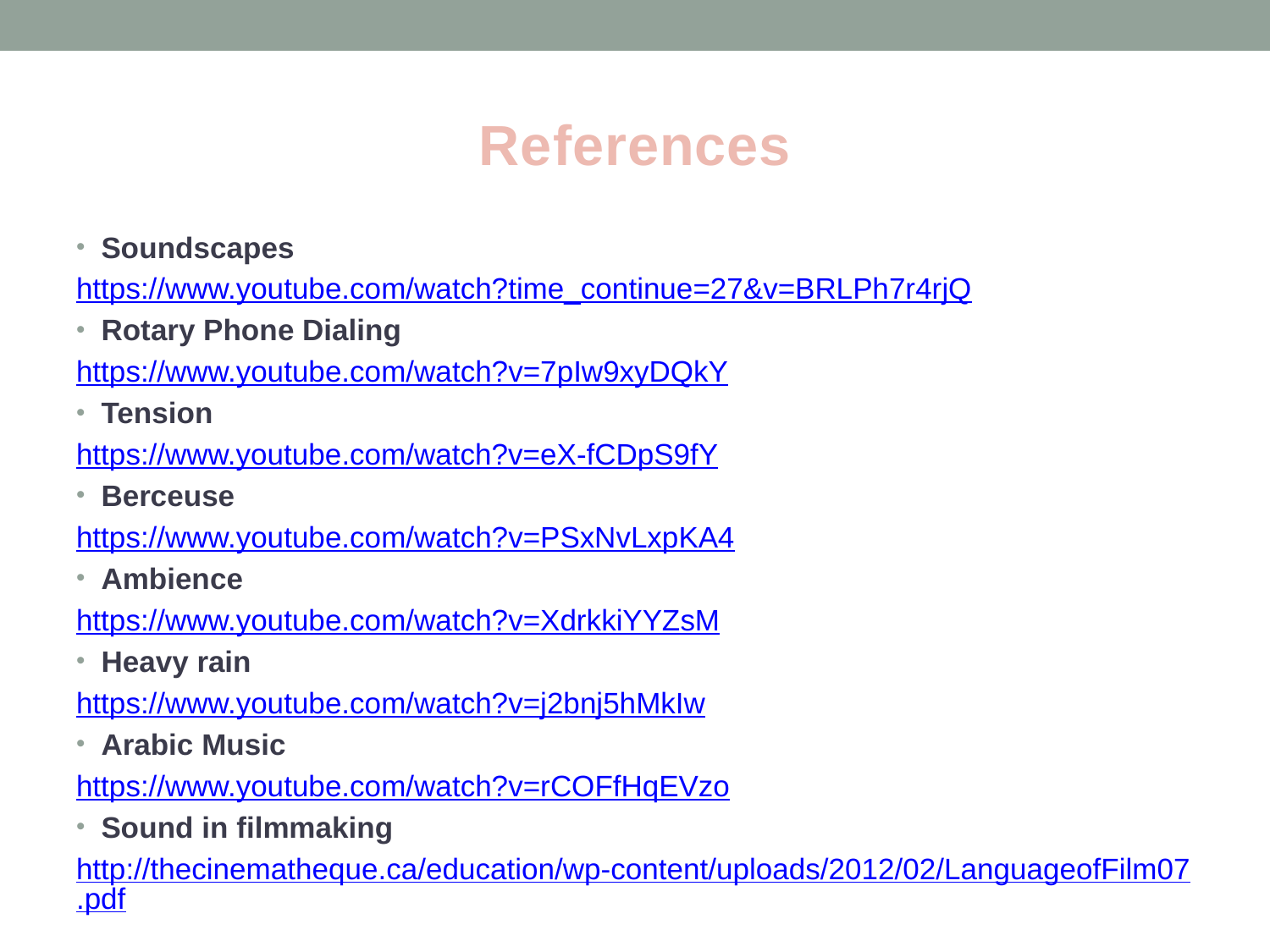

# References
Soundscapes
https://www.youtube.com/watch?time_continue=27&v=BRLPh7r4rjQ
Rotary Phone Dialing
https://www.youtube.com/watch?v=7pIw9xyDQkY
Tension
https://www.youtube.com/watch?v=eX-fCDpS9fY
Berceuse
https://www.youtube.com/watch?v=PSxNvLxpKA4
Ambience
https://www.youtube.com/watch?v=XdrkkiYYZsM
Heavy rain
https://www.youtube.com/watch?v=j2bnj5hMkIw
Arabic Music
https://www.youtube.com/watch?v=rCOFfHqEVzo
Sound in filmmaking
http://thecinematheque.ca/education/wp-content/uploads/2012/02/LanguageofFilm07.pdf